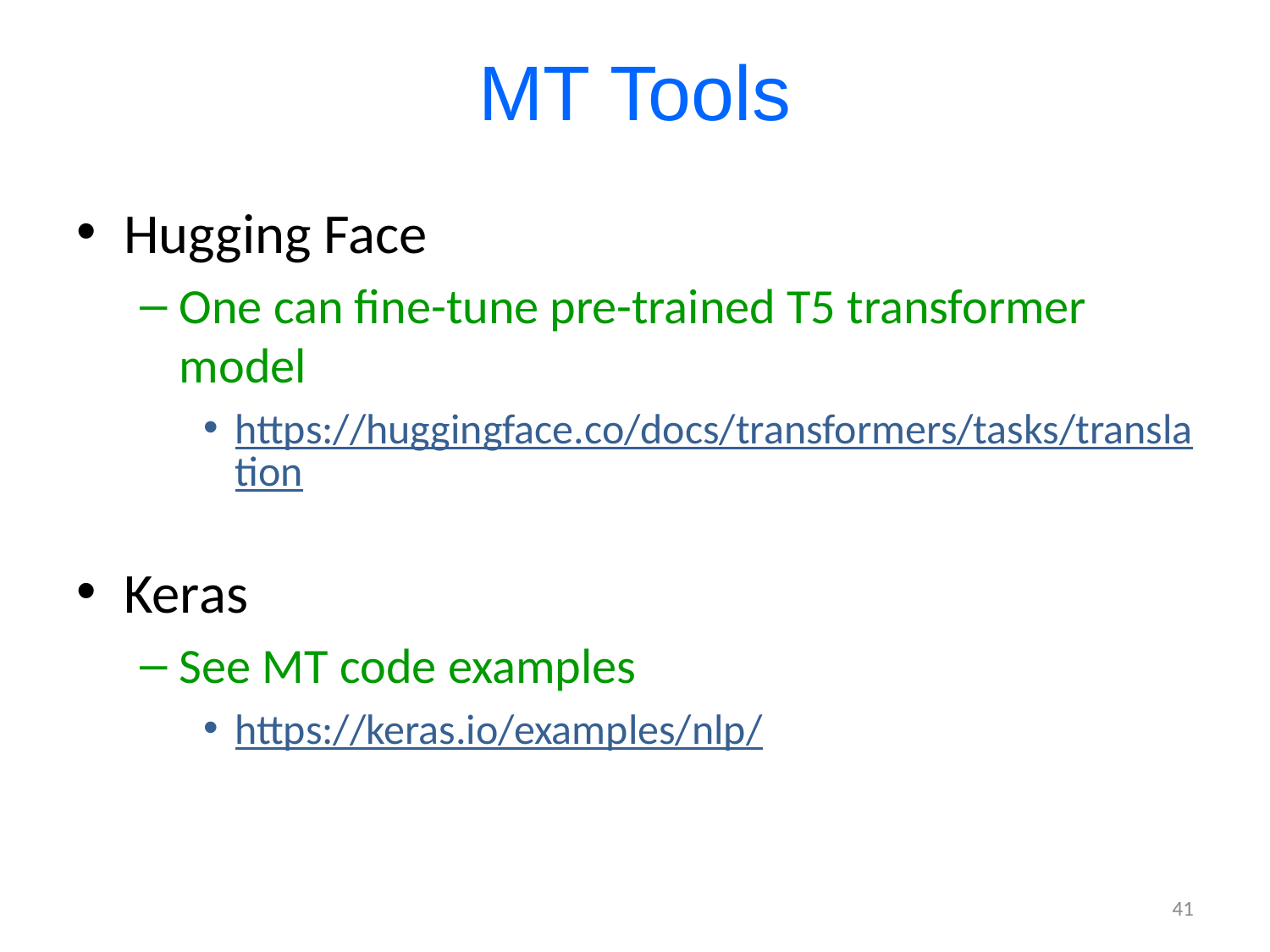

# MT Tools
Hugging Face
One can fine-tune pre-trained T5 transformer model
https://huggingface.co/docs/transformers/tasks/translation
Keras
See MT code examples
https://keras.io/examples/nlp/
41